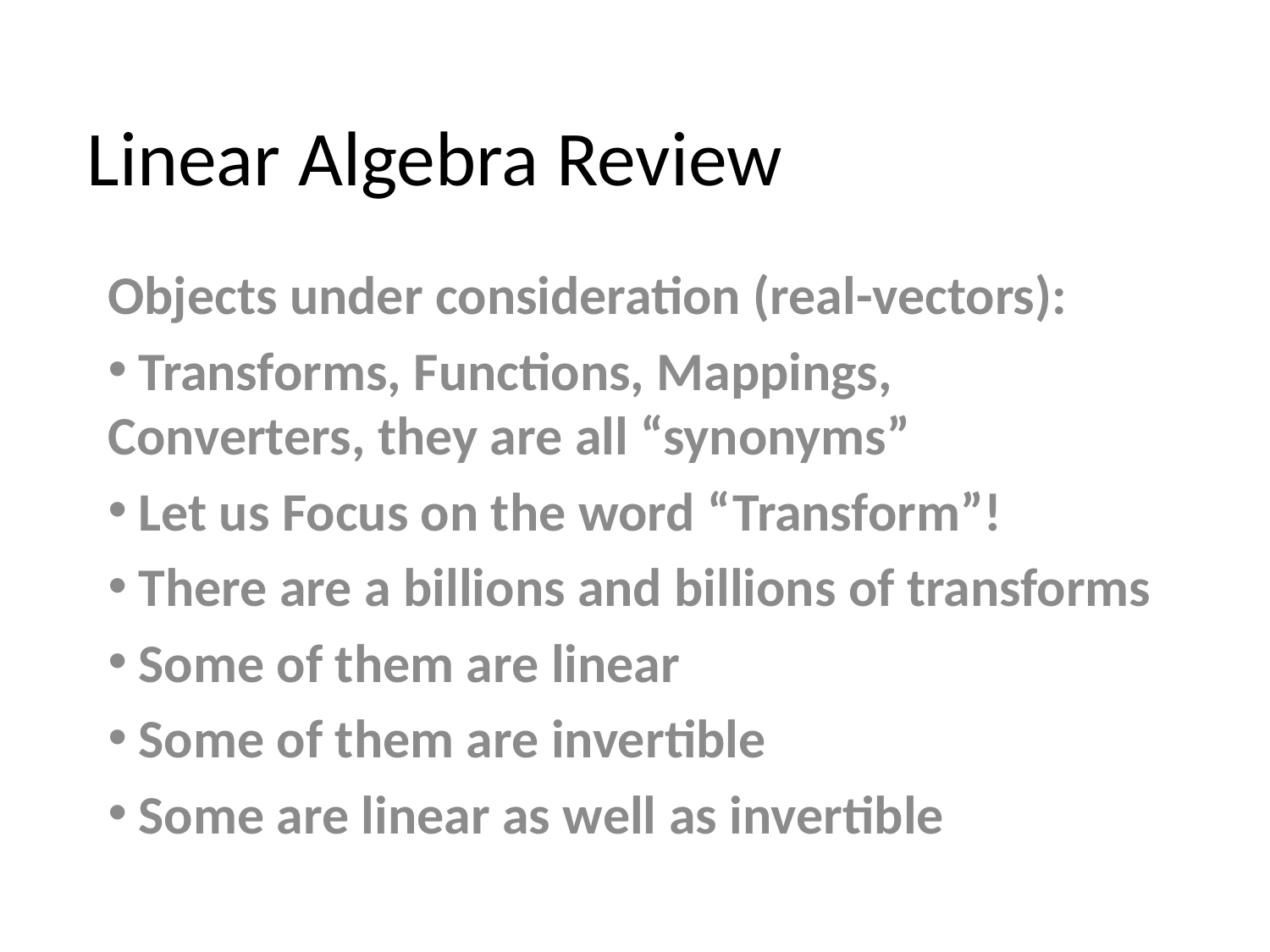

# Linear Algebra Review
Objects under consideration (real-vectors):
 Transforms, Functions, Mappings, Converters, they are all “synonyms”
 Let us Focus on the word “Transform”!
 There are a billions and billions of transforms
 Some of them are linear
 Some of them are invertible
 Some are linear as well as invertible